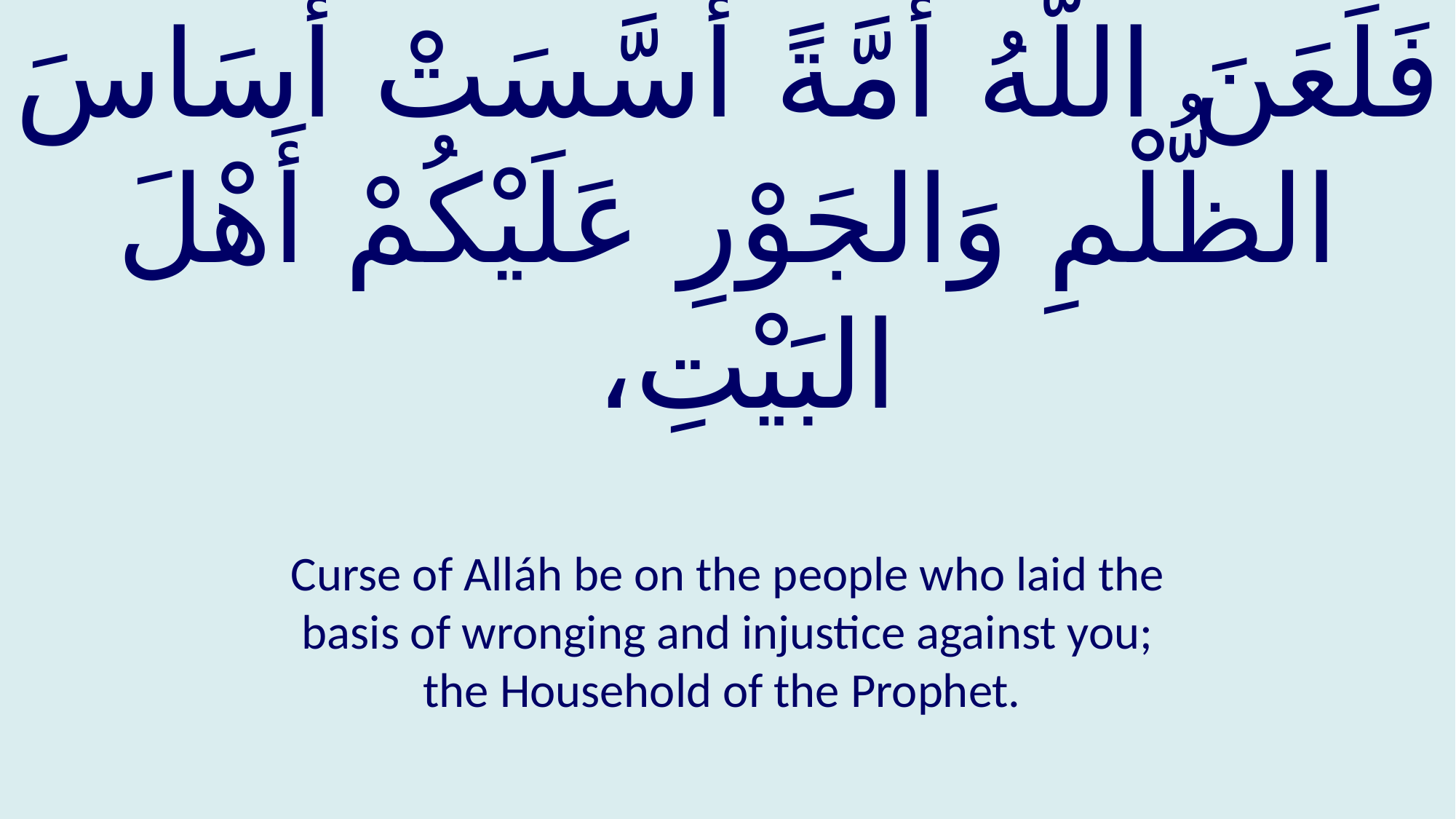

# فَلَعَنَ اللّهُ أُمَّةً أَسَّسَتْ أَسَاسَ الظُّلْمِ وَالجَوْرِ عَلَيْكُمْ أَهْلَ البَيْتِ،
Curse of Alláh be on the people who laid the basis of wronging and injustice against you; the Household of the Prophet.